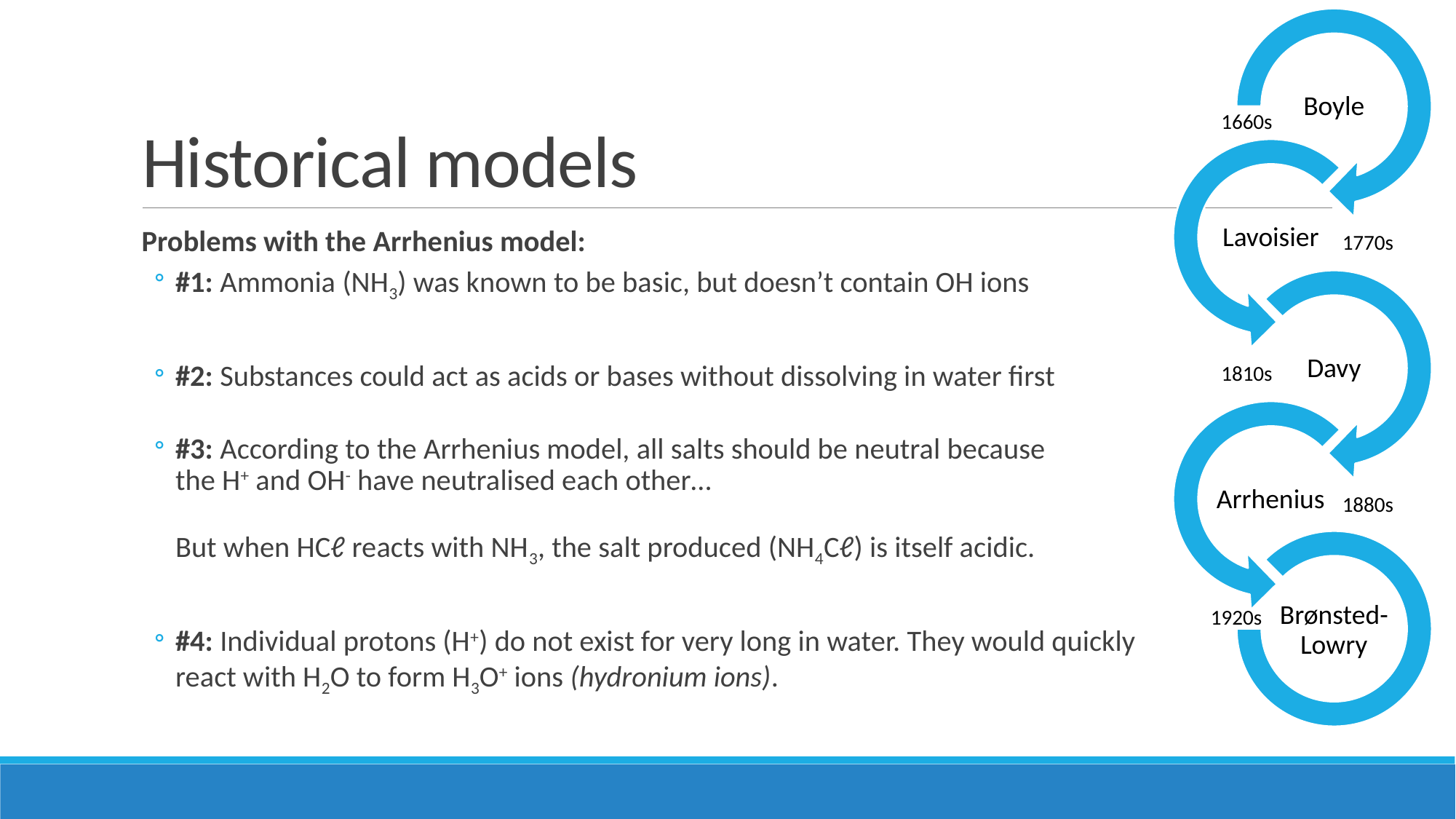

Boyle
Lavoisier
Davy
Arrhenius
Brønsted-Lowry
1660s
1770s
1810s
1880s
1920s
# Historical models
Problems with the Arrhenius model:
#1: Ammonia (NH3) was known to be basic, but doesn’t contain OH ions

#2: Substances could act as acids or bases without dissolving in water first
#3: According to the Arrhenius model, all salts should be neutral because
the H+ and OH- have neutralised each other…
But when HCℓ reacts with NH3, the salt produced (NH4Cℓ) is itself acidic.

#4: Individual protons (H+) do not exist for very long in water. They would quickly
react with H2O to form H3O+ ions (hydronium ions).